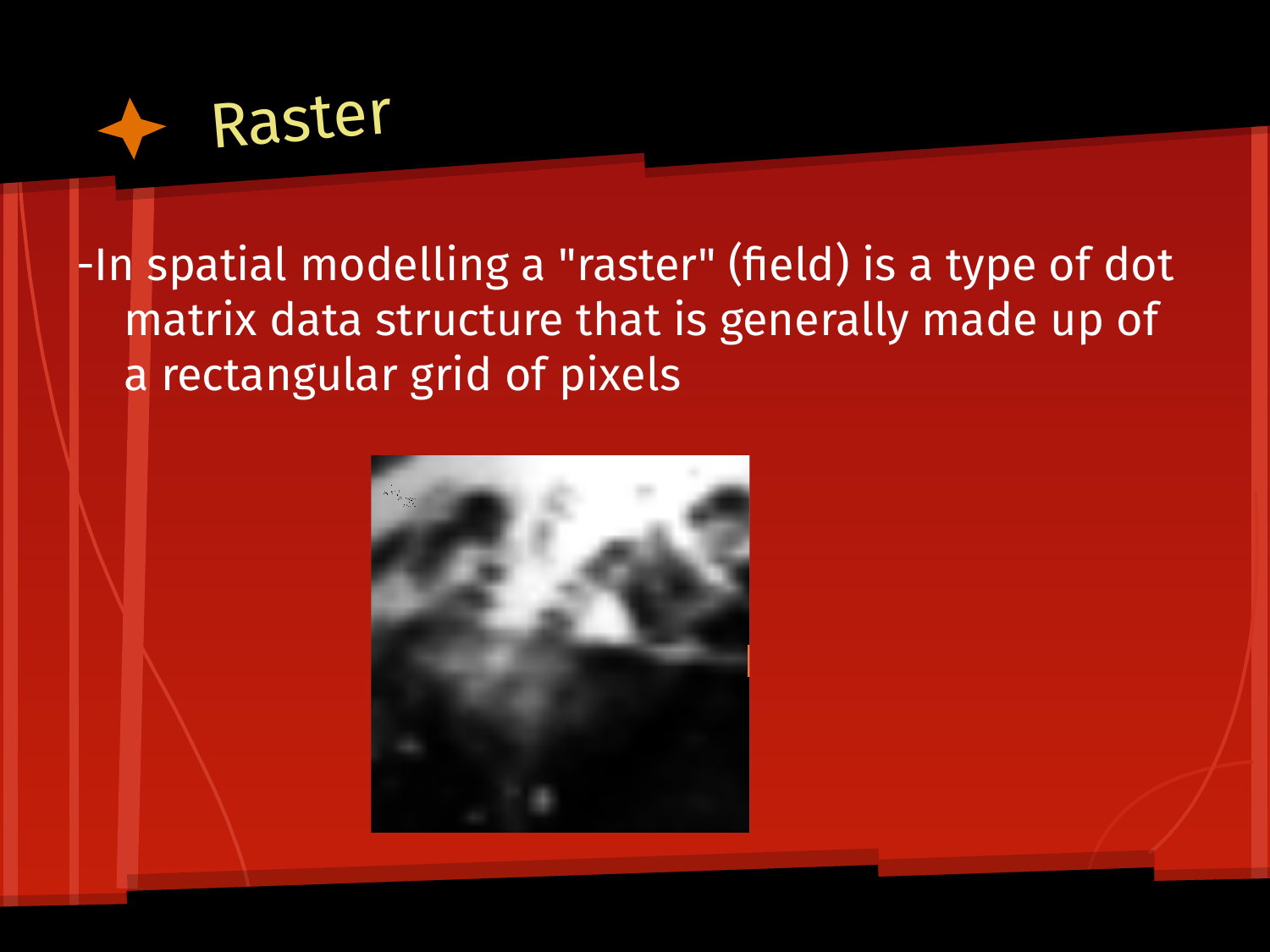

# Raster
-In spatial modelling a "raster" (field) is a type of dot matrix data structure that is generally made up of a rectangular grid of pixels